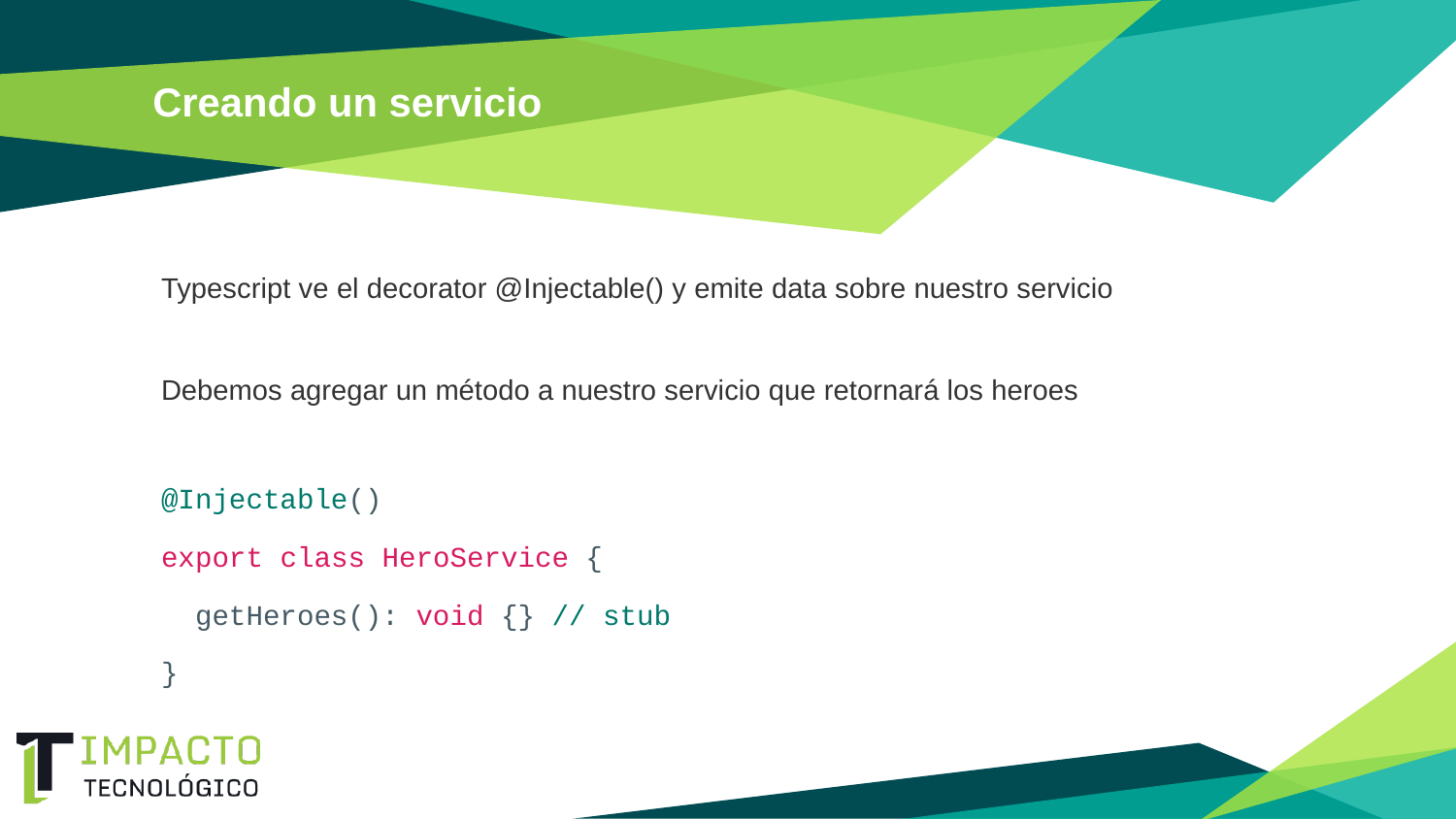

# Creando un servicio
Typescript ve el decorator @Injectable() y emite data sobre nuestro servicio

Debemos agregar un método a nuestro servicio que retornará los heroes

@Injectable()
export class HeroService {
  getHeroes(): void {} // stub
}